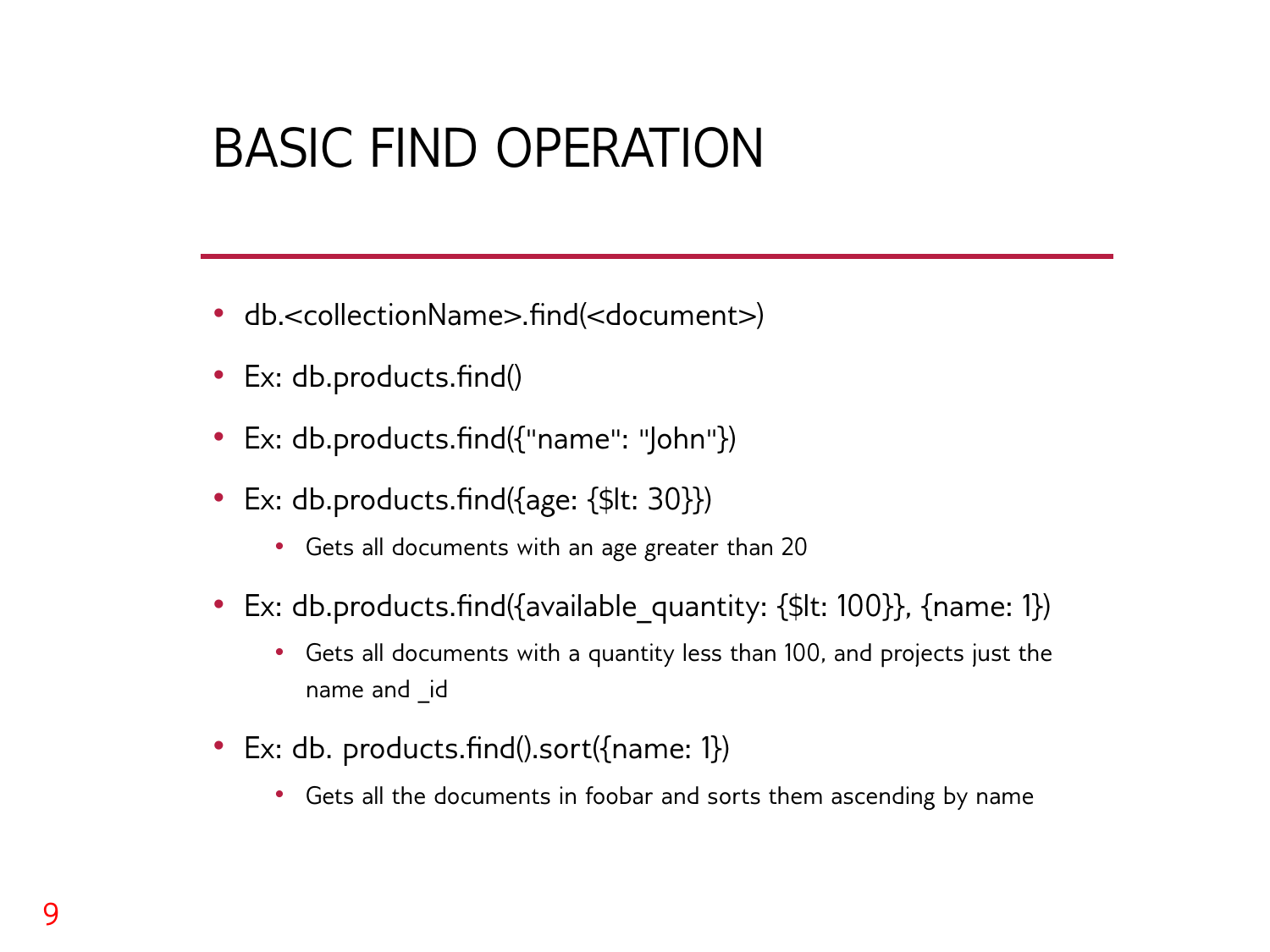

# Basic Find operation
db.<collectionName>.find(<document>)
Ex: db.products.find()
Ex: db.products.find({"name": "John"})
Ex: db.products.find({age: {$lt: 30}})
Gets all documents with an age greater than 20
Ex: db.products.find({available_quantity: {$lt: 100}}, {name: 1})
Gets all documents with a quantity less than 100, and projects just the name and _id
Ex: db. products.find().sort({name: 1})
Gets all the documents in foobar and sorts them ascending by name